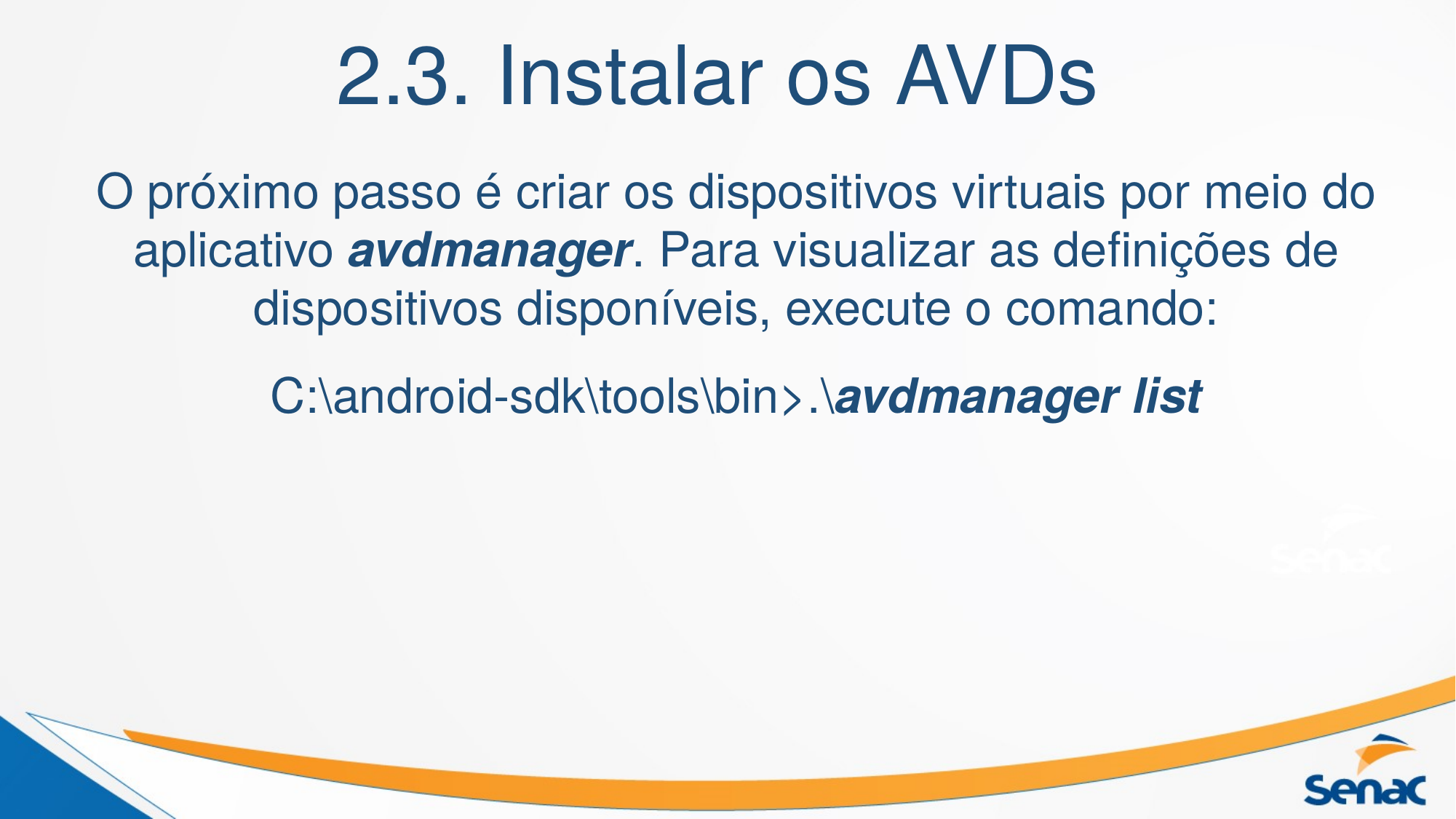

# 2.3. Instalar os AVDs
O próximo passo é criar os dispositivos virtuais por meio do aplicativo avdmanager. Para visualizar as definições de dispositivos disponíveis, execute o comando:
C:\android-sdk\tools\bin>.\avdmanager list